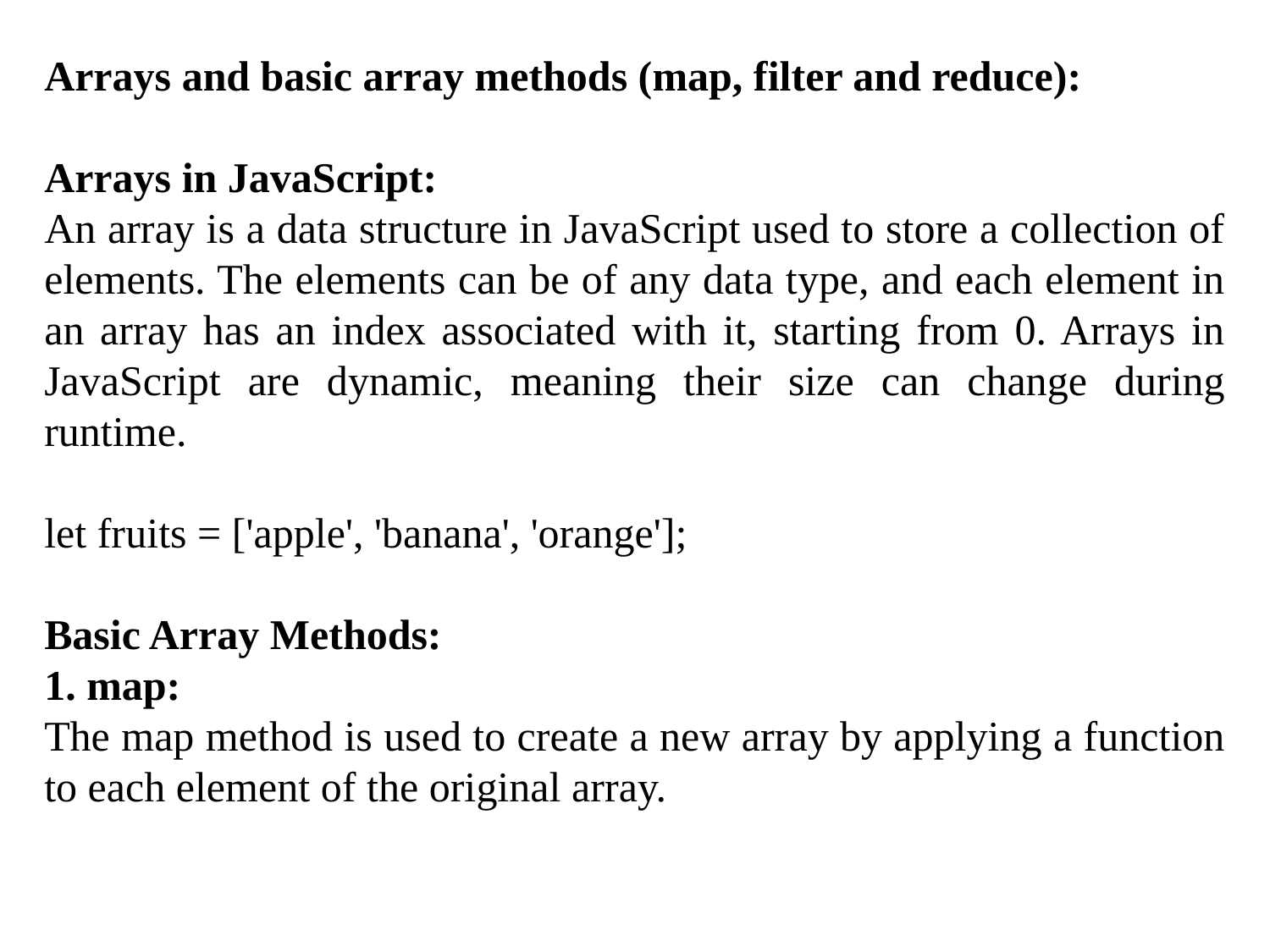

Arrays and basic array methods (map, filter and reduce):

Arrays in JavaScript:
An array is a data structure in JavaScript used to store a collection of elements. The elements can be of any data type, and each element in an array has an index associated with it, starting from 0. Arrays in JavaScript are dynamic, meaning their size can change during runtime.

let fruits = ['apple', 'banana', 'orange'];

Basic Array Methods:
1. map:
The map method is used to create a new array by applying a function to each element of the original array.